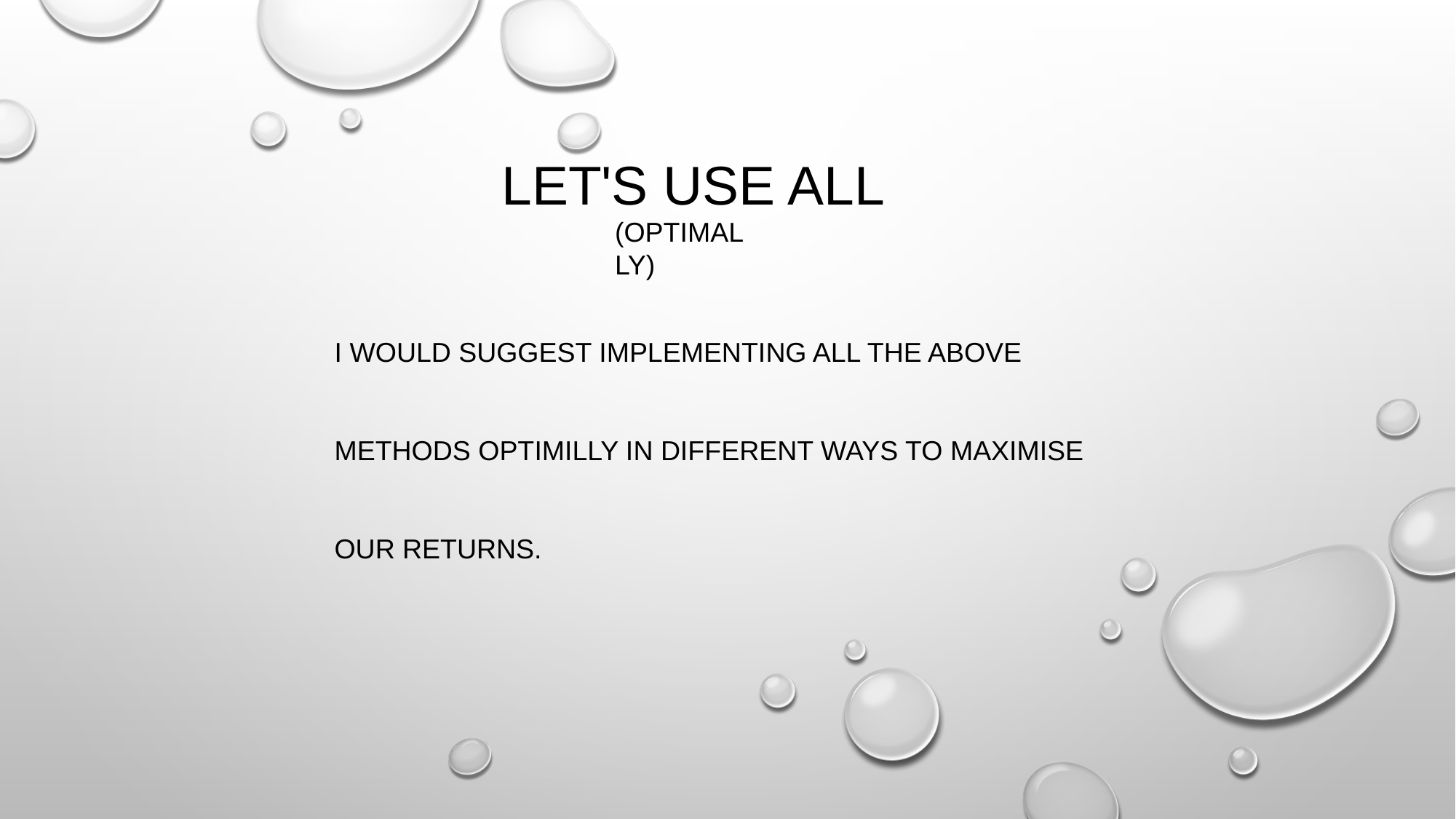

LET'S USE ALL
(OPTIMALLY)
I WOULD SUGGEST IMPLEMENTING ALL THE ABOVE METHODS OPTIMILLY IN DIFFERENT WAYS TO MAXIMISE OUR RETURNS.